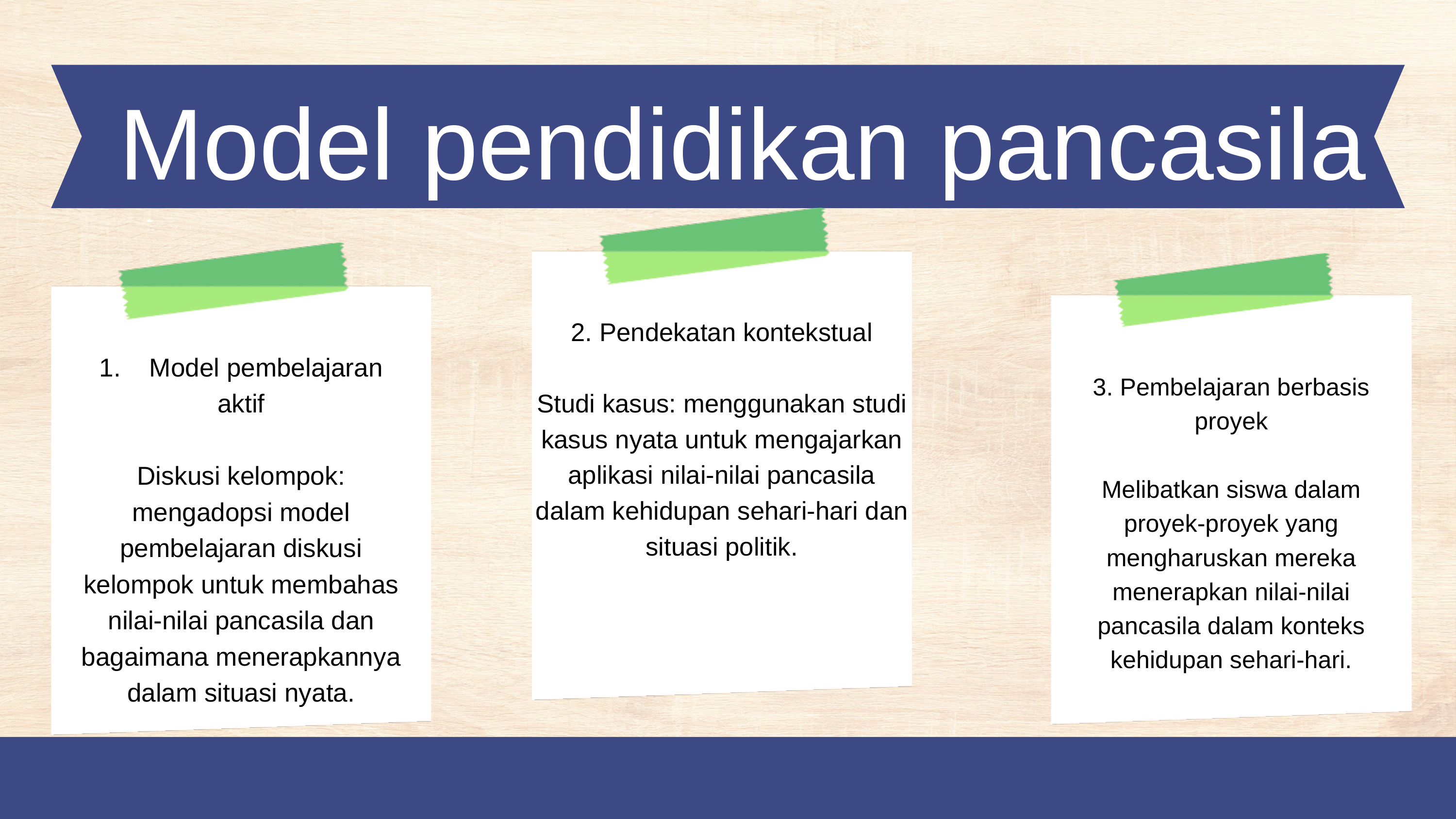

Model pendidikan pancasila

2. Pendekatan kontekstual

Studi kasus: menggunakan studi kasus nyata untuk mengajarkan aplikasi nilai-nilai pancasila dalam kehidupan sehari-hari dan situasi politik.

1.    Model pembelajaran aktif

Diskusi kelompok: mengadopsi model pembelajaran diskusi kelompok untuk membahas nilai-nilai pancasila dan bagaimana menerapkannya dalam situasi nyata.

3. Pembelajaran berbasis proyek

Melibatkan siswa dalam proyek-proyek yang mengharuskan mereka menerapkan nilai-nilai pancasila dalam konteks kehidupan sehari-hari.